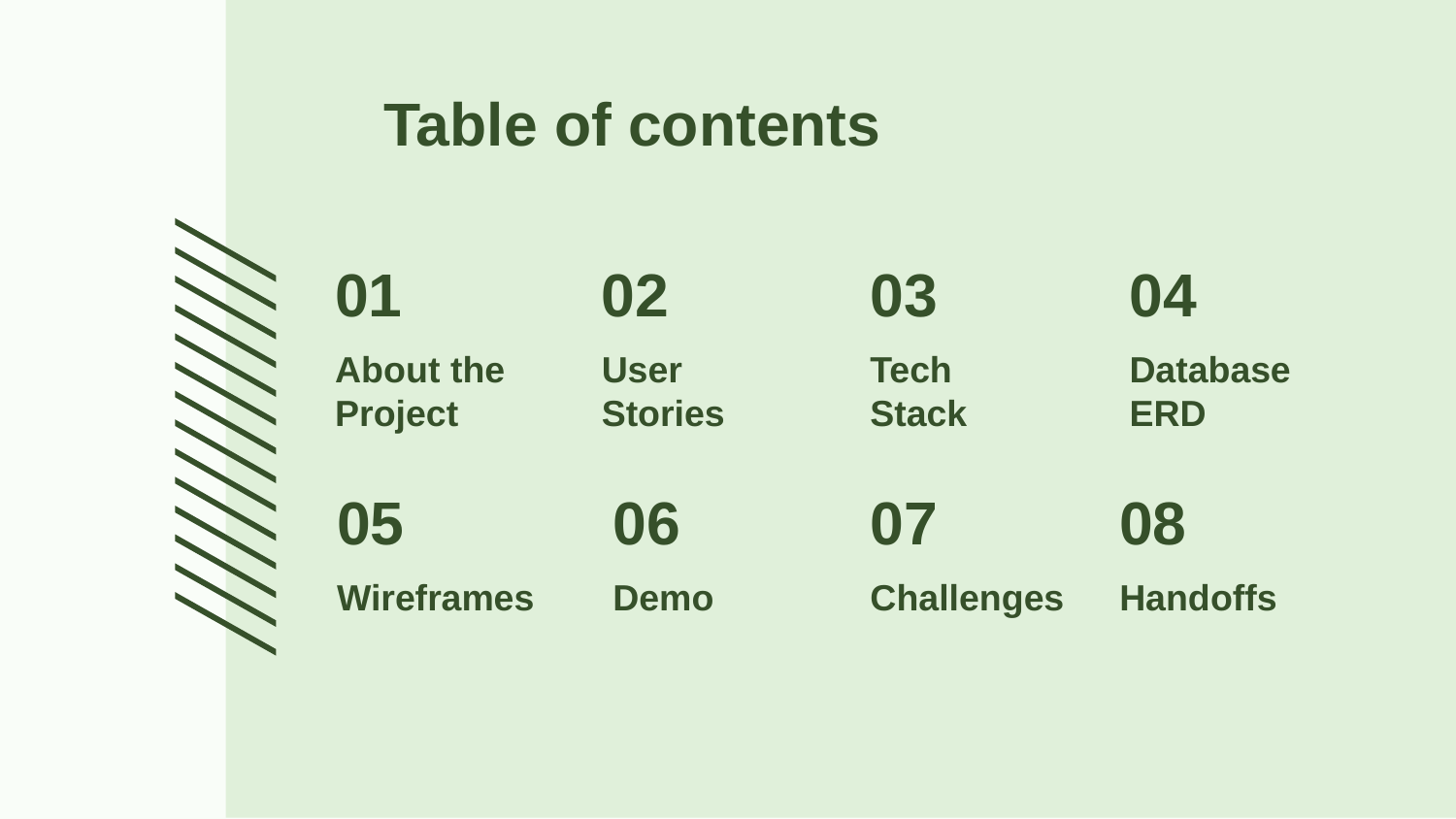

# Table of contents

02
03
01
04
User
Stories
Tech
Stack
Database
ERD
About the Project
05
06
07
08
Wireframes

Demo

Challenges

Handoffs